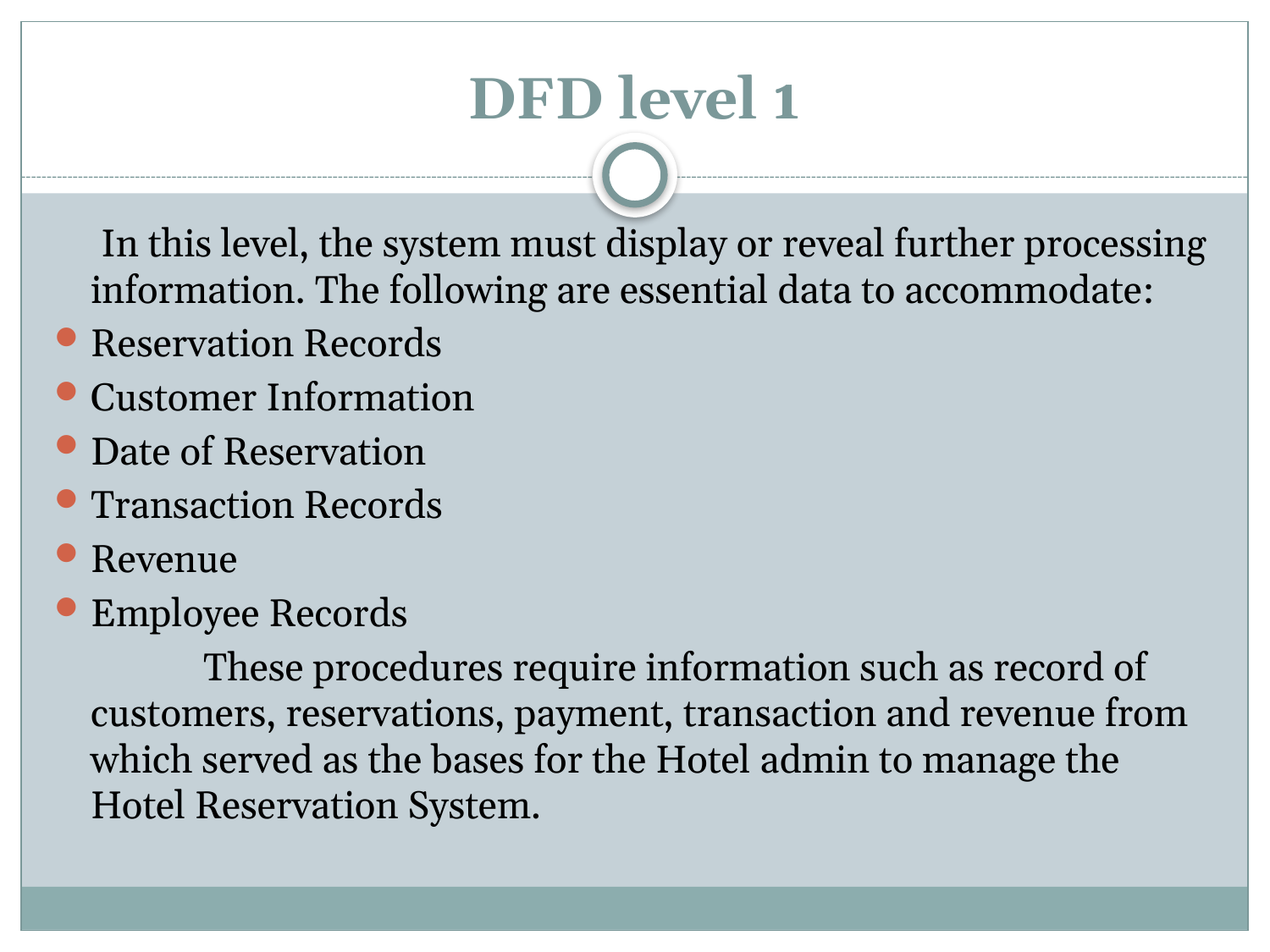

# DFD level 1
     In this level, the system must display or reveal further processing information. The following are essential data to accommodate:
Reservation Records
Customer Information
Date of Reservation
Transaction Records
Revenue
Employee Records
                These procedures require information such as record of customers, reservations, payment, transaction and revenue from which served as the bases for the Hotel admin to manage the Hotel Reservation System.